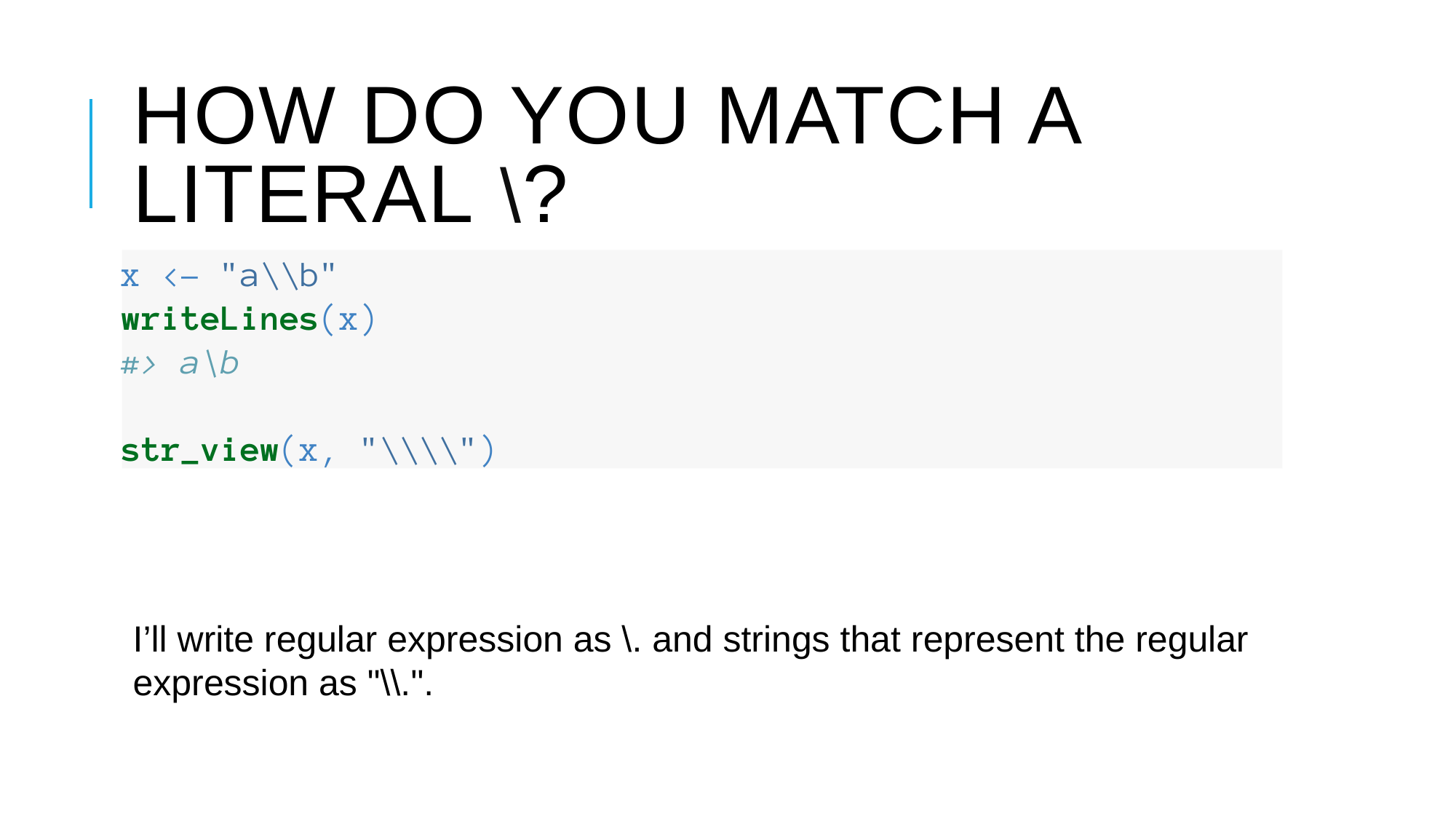

# how do you match a literal \?
x <- "a\\b"
writeLines(x)
#> a\b

str_view(x, "\\\\")
I’ll write regular expression as \. and strings that represent the regular expression as "\\.".